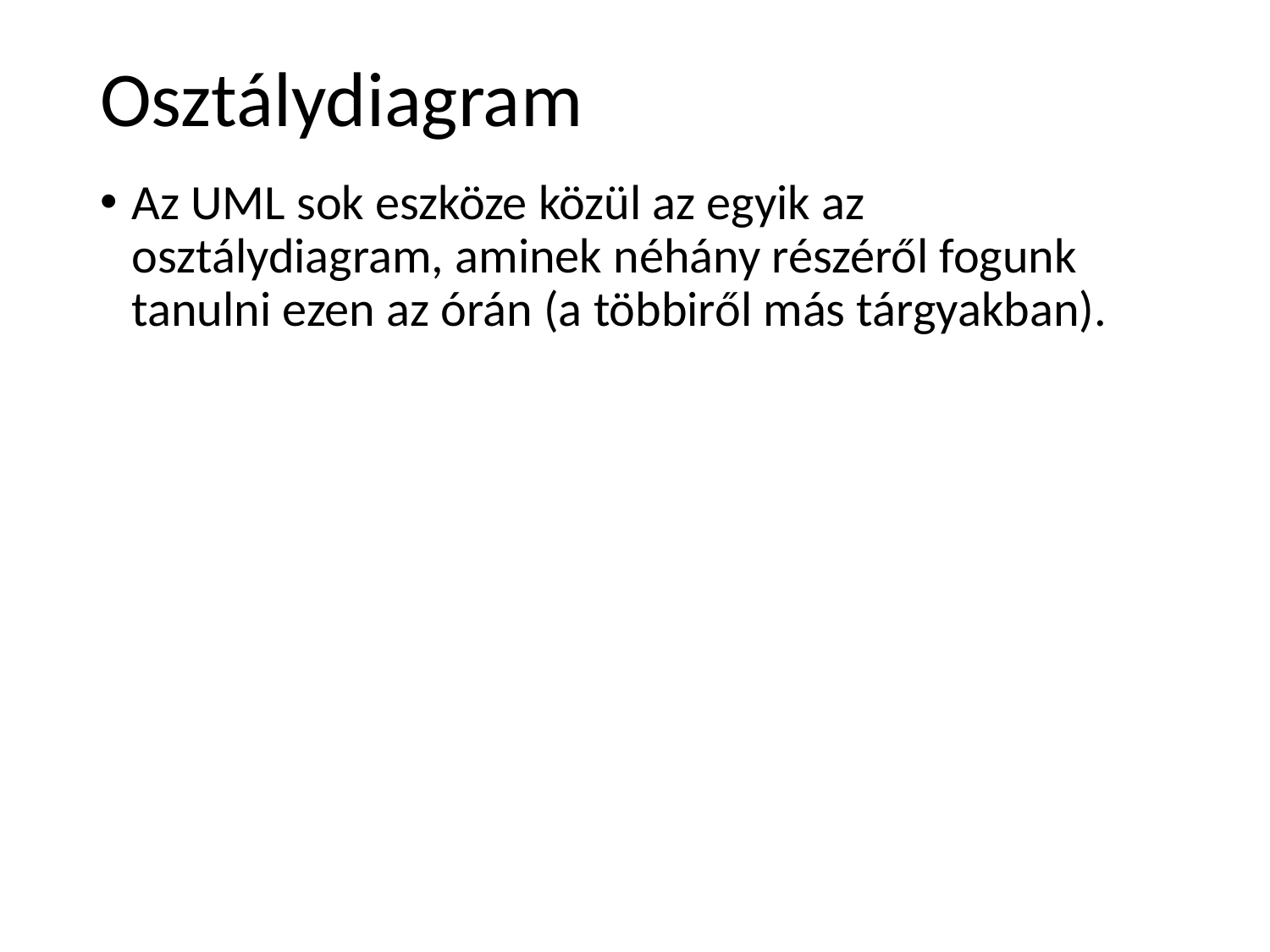

# Osztálydiagram
Az UML sok eszköze közül az egyik az osztálydiagram, aminek néhány részéről fogunk tanulni ezen az órán (a többiről más tárgyakban).